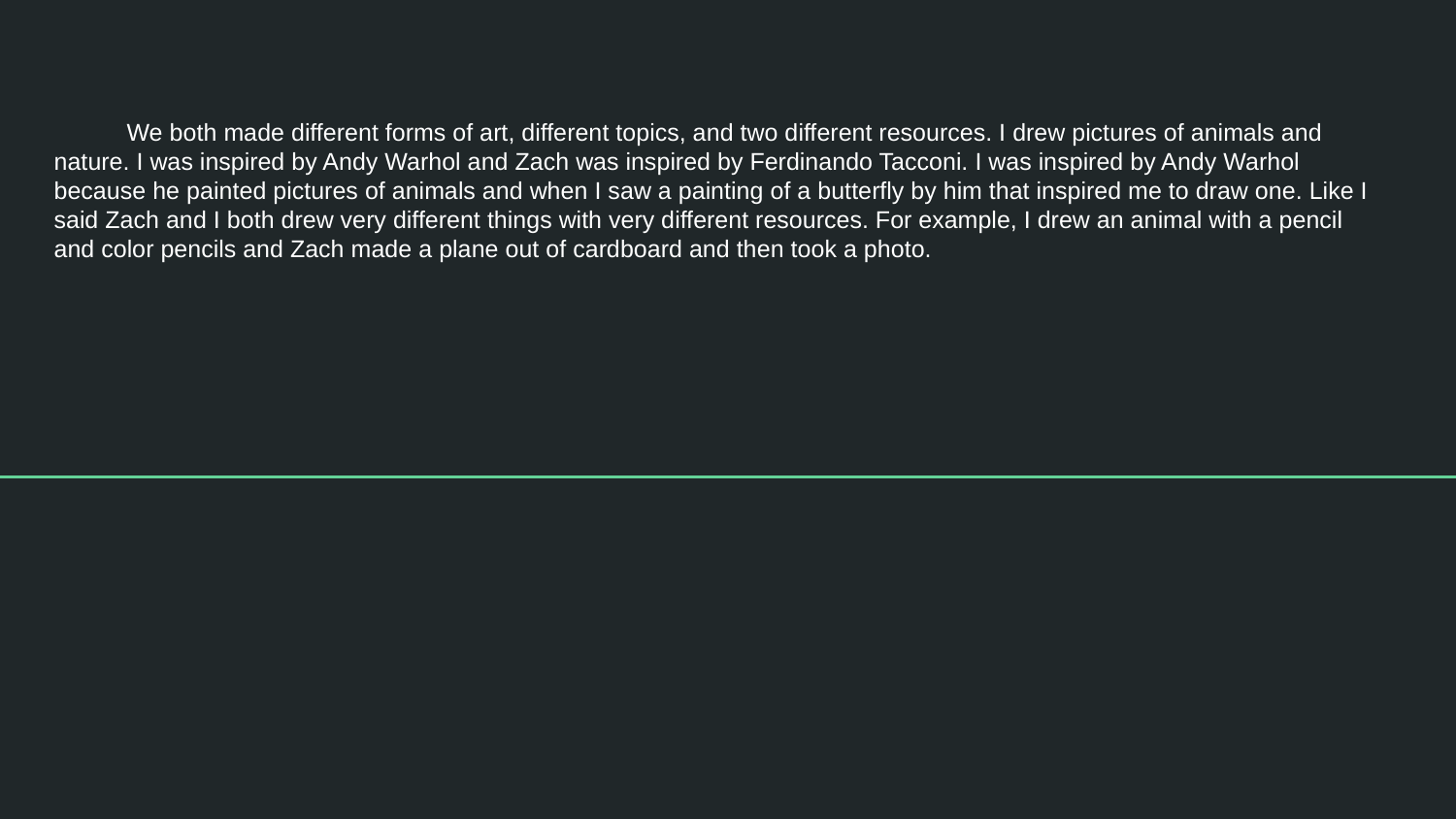

We both made different forms of art, different topics, and two different resources. I drew pictures of animals and nature. I was inspired by Andy Warhol and Zach was inspired by Ferdinando Tacconi. I was inspired by Andy Warhol because he painted pictures of animals and when I saw a painting of a butterfly by him that inspired me to draw one. Like I said Zach and I both drew very different things with very different resources. For example, I drew an animal with a pencil and color pencils and Zach made a plane out of cardboard and then took a photo.